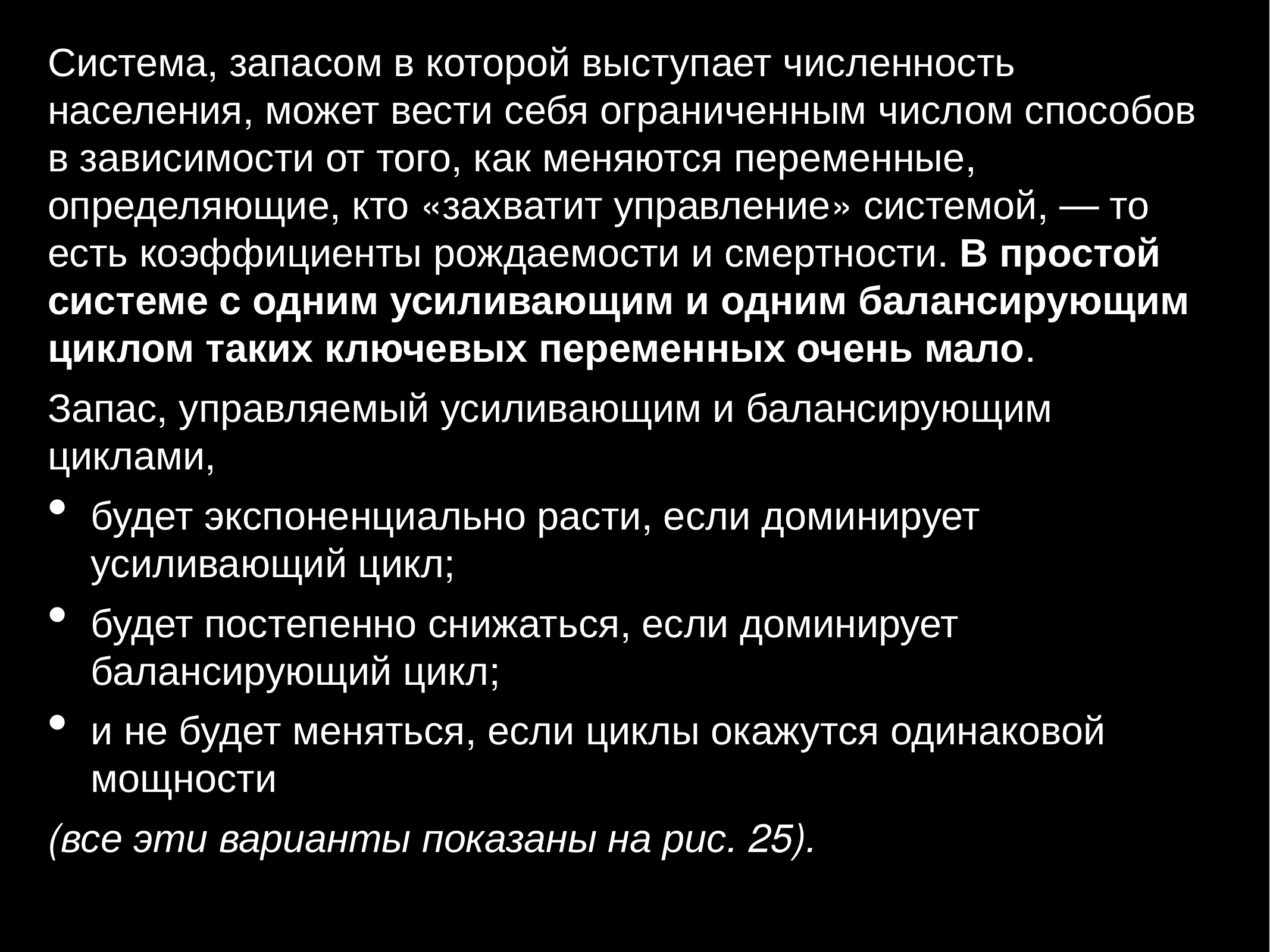

40
Система, запасом в которой выступает численность населения, может вести себя ограниченным числом способов в зависимости от того, как меняются переменные, определяющие, кто «захватит управление» системой, — то есть коэффициенты рождаемости и смертности. В простой системе с одним усиливающим и одним балансирующим циклом таких ключевых переменных очень мало.
Запас, управляемый усиливающим и балансирующим циклами,
будет экспоненциально расти, если доминирует усиливающий цикл;
будет постепенно снижаться, если доминирует балансирующий цикл;
и не будет меняться, если циклы окажутся одинаковой мощности
(все эти варианты показаны на рис. 25).